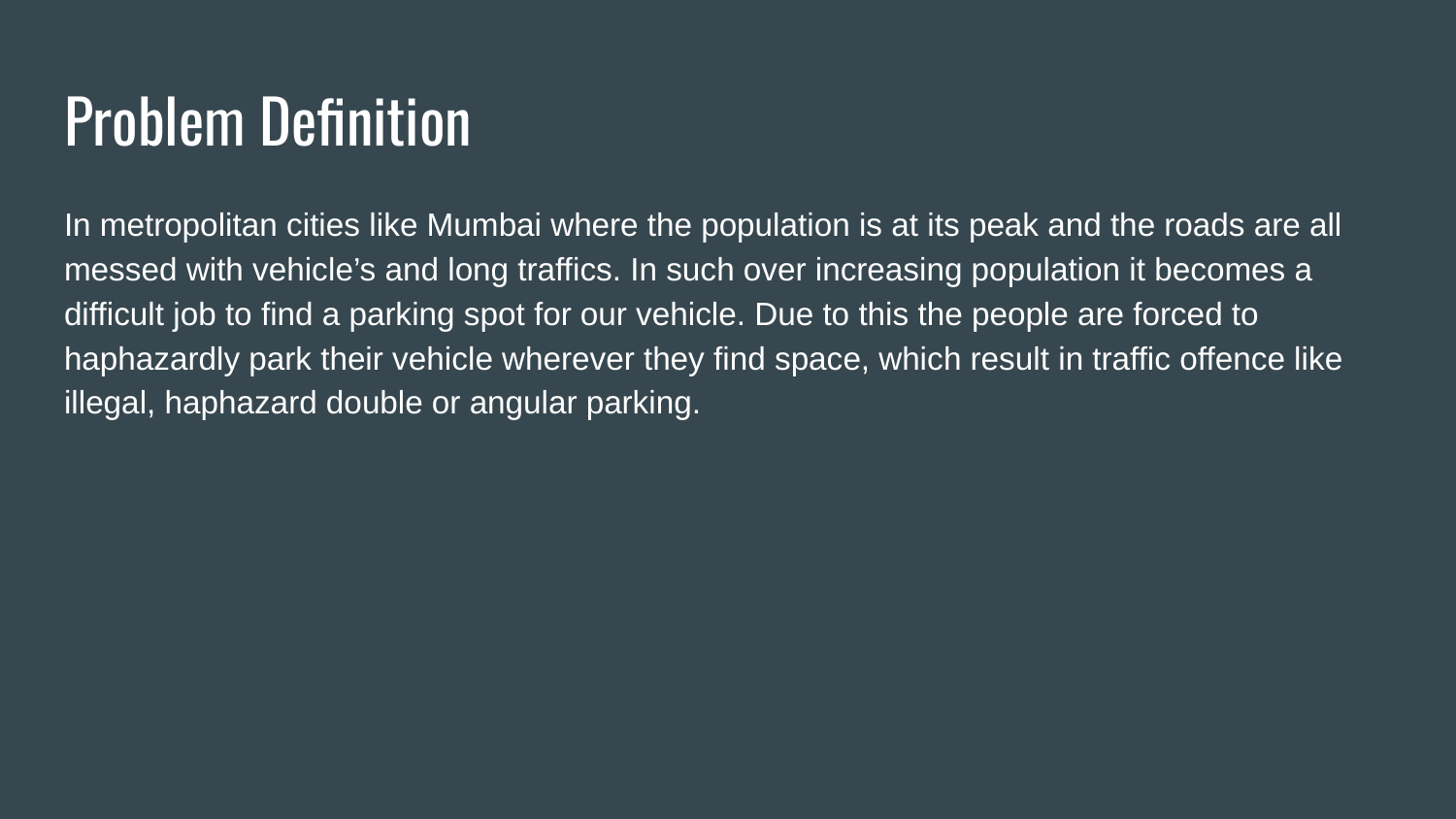

# Problem Definition
In metropolitan cities like Mumbai where the population is at its peak and the roads are all messed with vehicle’s and long traffics. In such over increasing population it becomes a difficult job to find a parking spot for our vehicle. Due to this the people are forced to haphazardly park their vehicle wherever they find space, which result in traffic offence like illegal, haphazard double or angular parking.